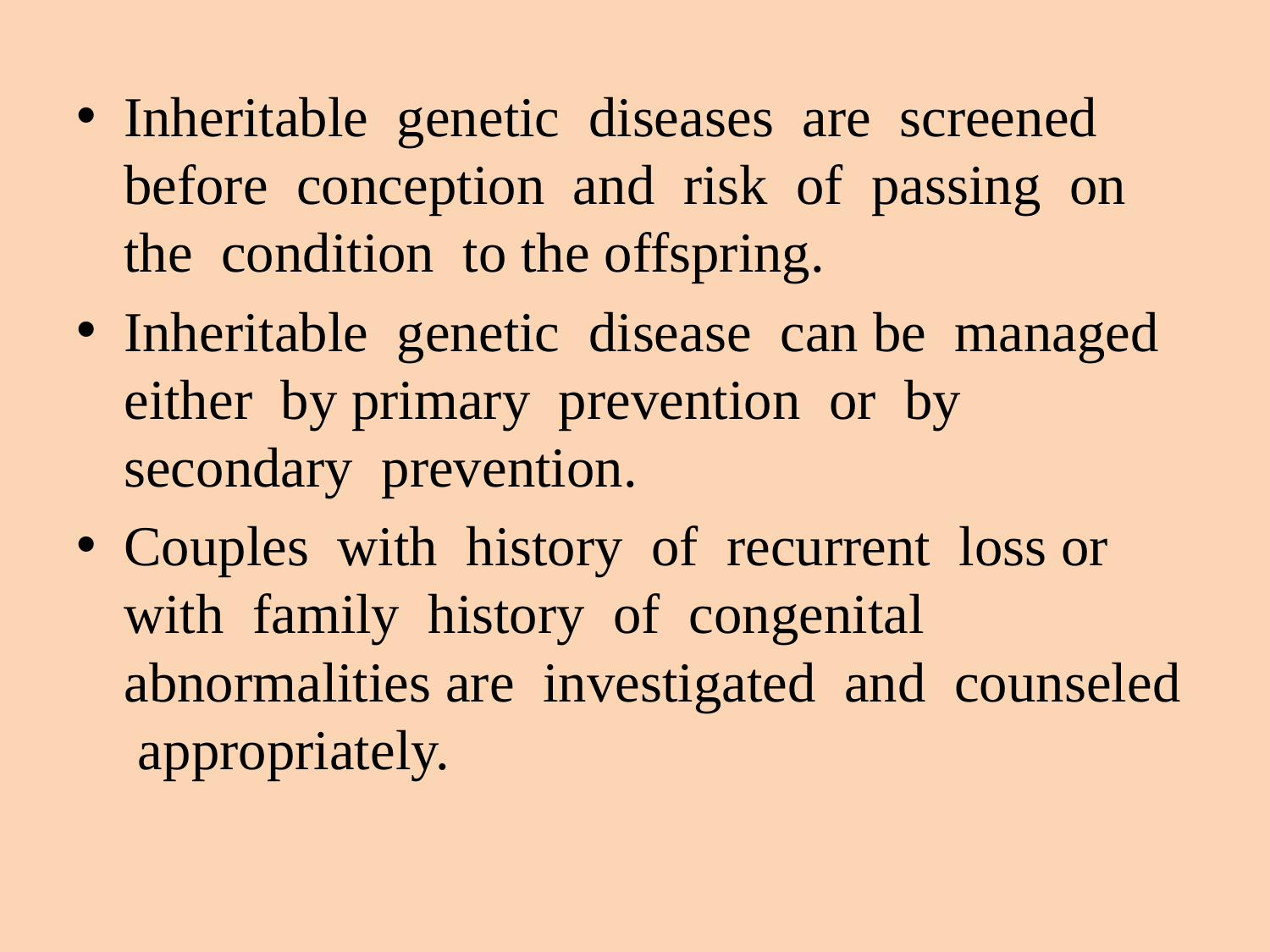

Inheritable  genetic  diseases  are  screened  before  conception  and  risk  of  passing  on the  condition  to the offspring.
Inheritable  genetic  disease  can be  managed  either  by primary  prevention  or  by secondary  prevention.
Couples  with  history  of  recurrent  loss or  with  family  history  of  congenital  abnormalities are  investigated  and  counseled  appropriately.